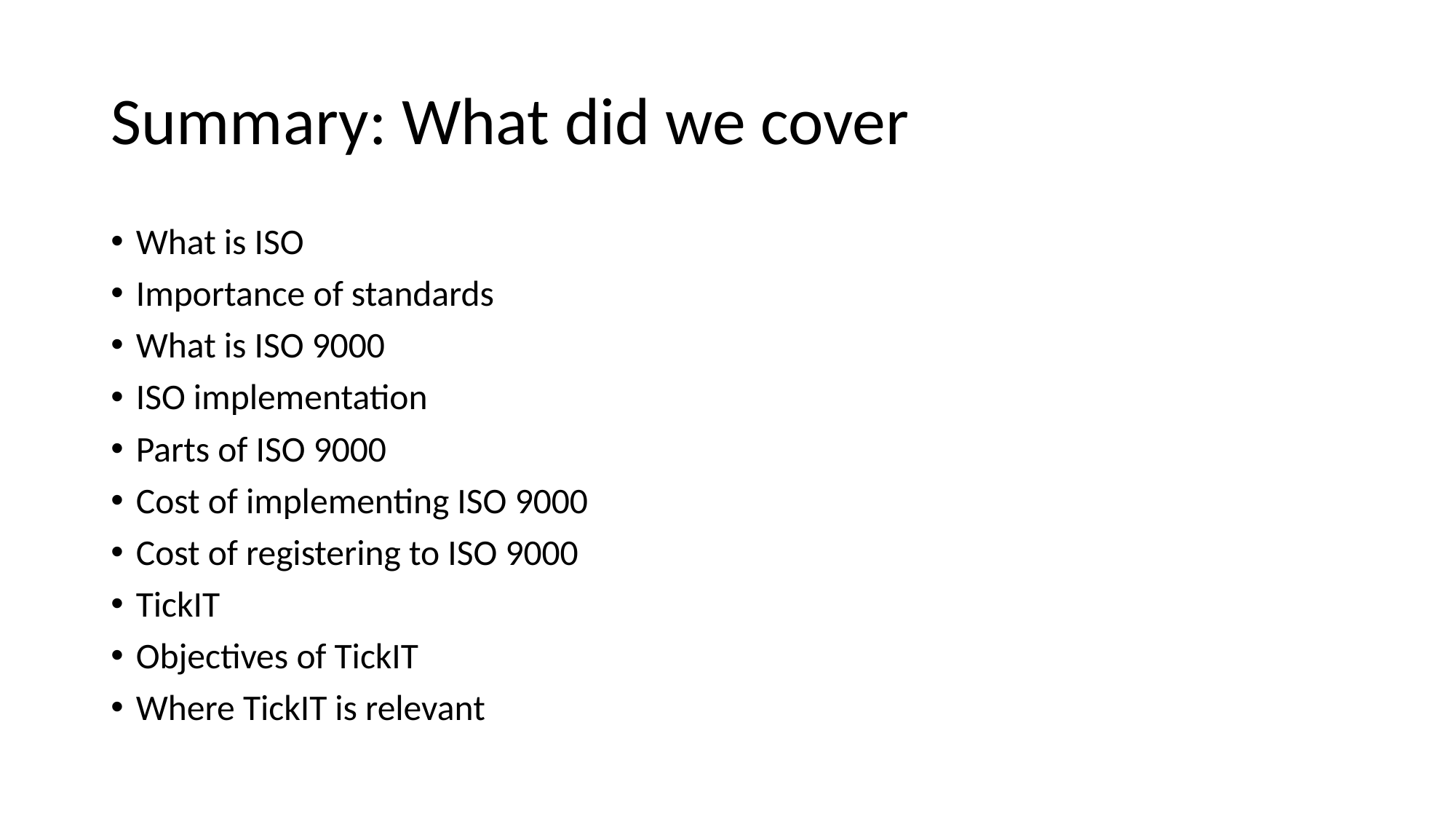

# Summary: What did we cover
What is ISO
Importance of standards
What is ISO 9000
ISO implementation
Parts of ISO 9000
Cost of implementing ISO 9000
Cost of registering to ISO 9000
TickIT
Objectives of TickIT
Where TickIT is relevant